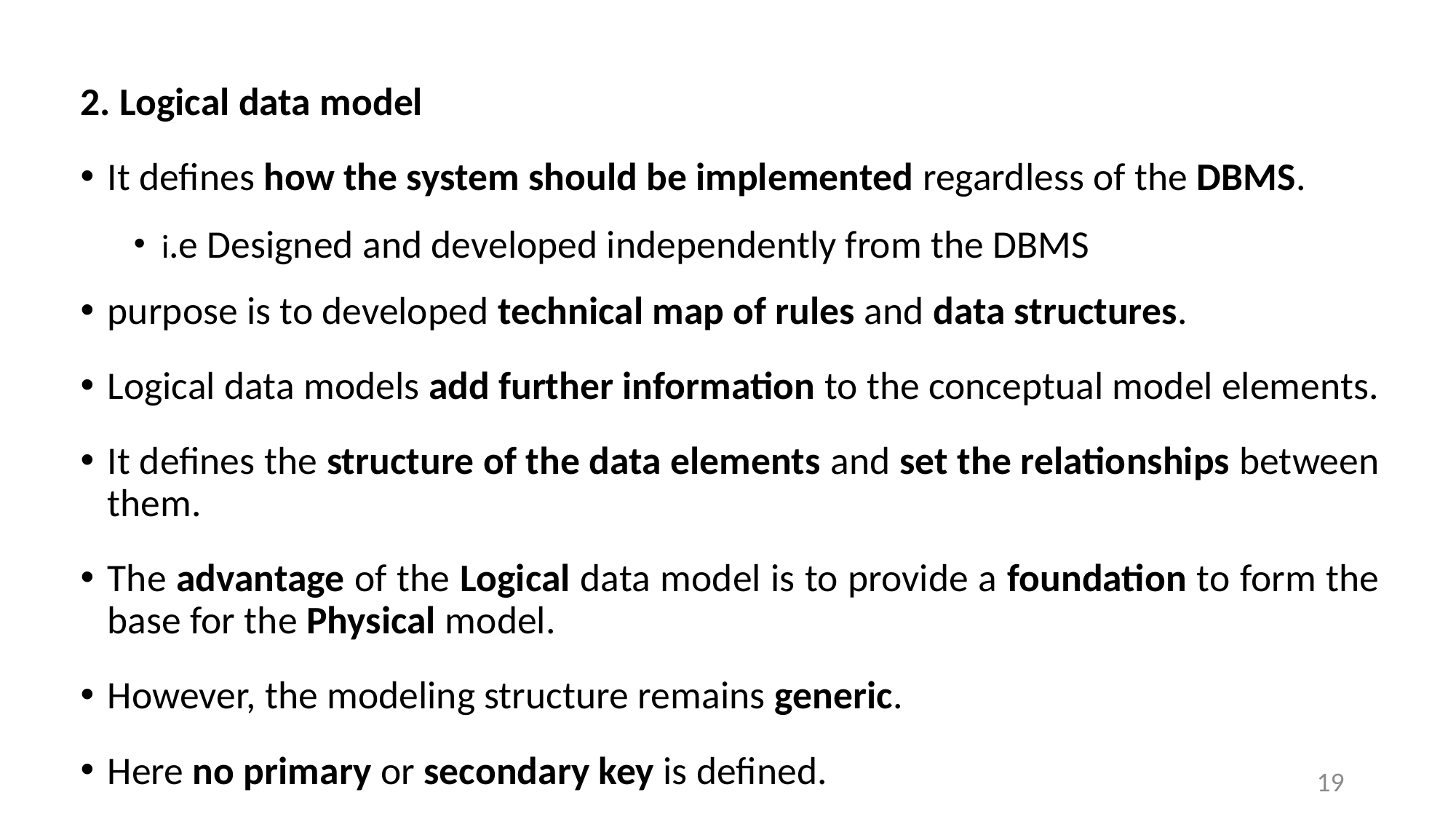

2. Logical data model
It defines how the system should be implemented regardless of the DBMS.
i.e Designed and developed independently from the DBMS
purpose is to developed technical map of rules and data structures.
Logical data models add further information to the conceptual model elements.
It defines the structure of the data elements and set the relationships between them.
The advantage of the Logical data model is to provide a foundation to form the base for the Physical model.
However, the modeling structure remains generic.
Here no primary or secondary key is defined.
19